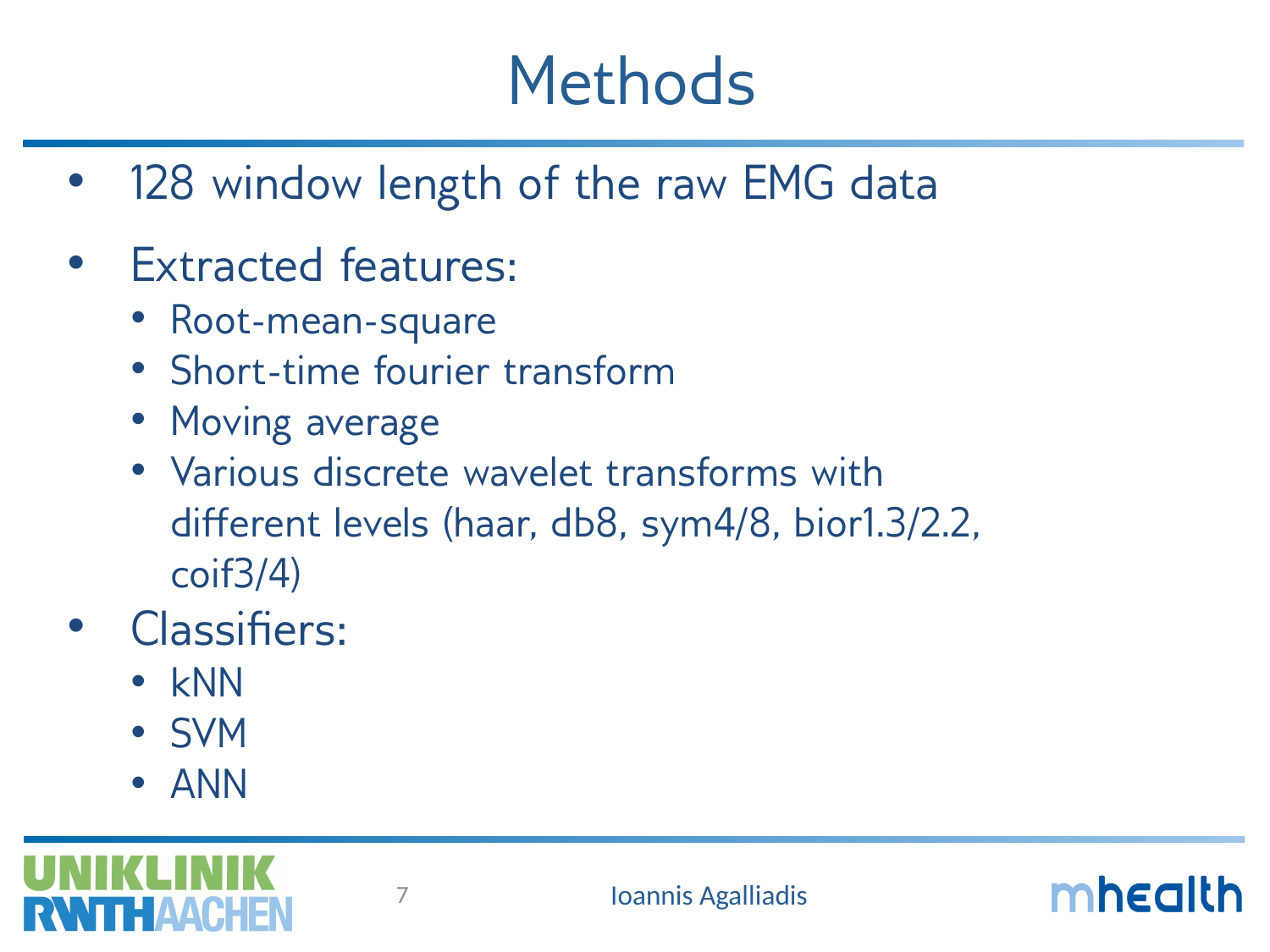

# Methods
128 window length of the raw EMG data
Extracted features:
Root-mean-square
Short-time fourier transform
Moving average
Various discrete wavelet transforms with different levels (haar, db8, sym4/8, bior1.3/2.2, coif3/4)
Classifiers:
kNN
SVM
ANN
7
Ioannis Agalliadis